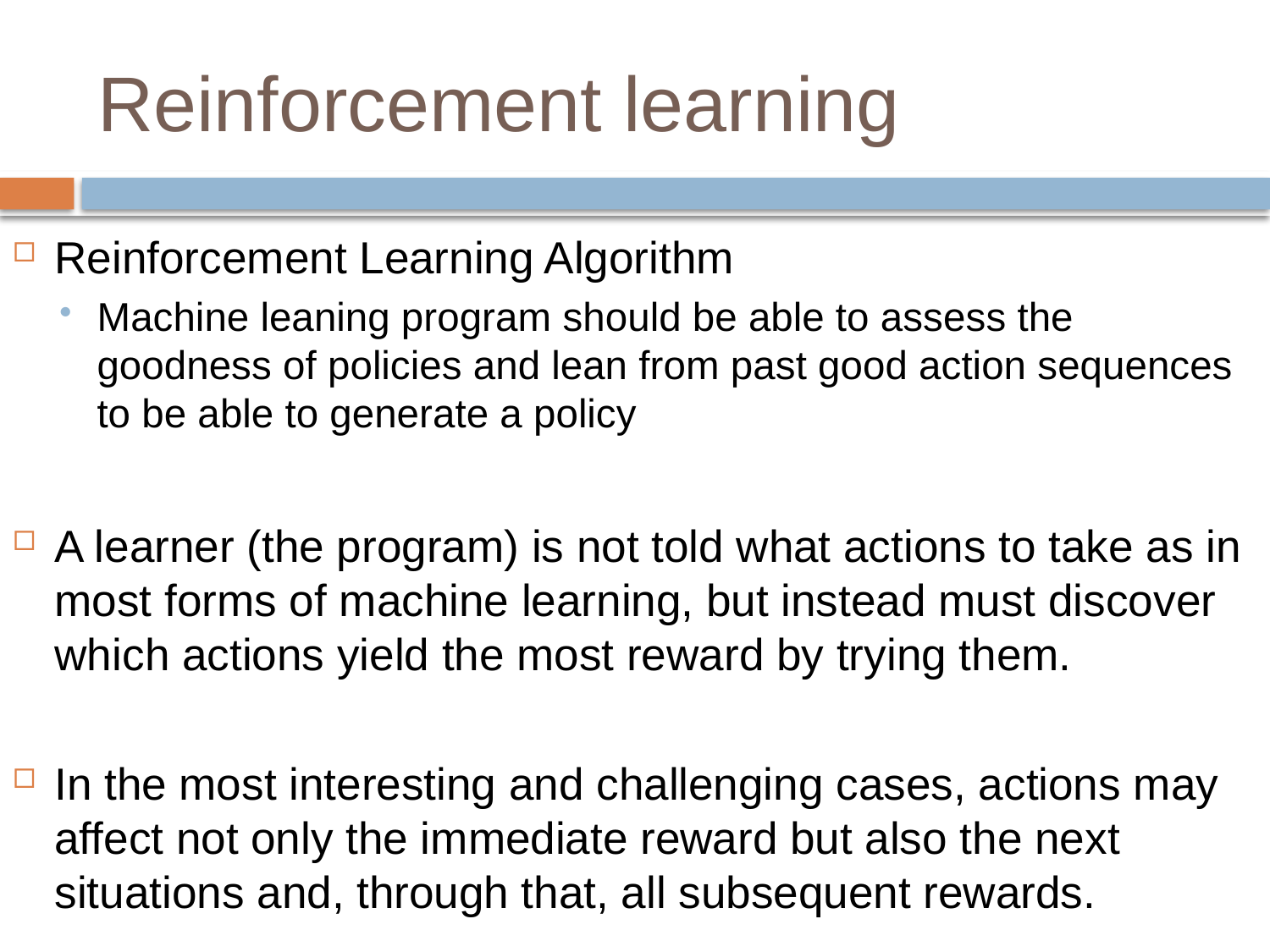

# Reinforcement learning
Reinforcement Learning Algorithm
Machine leaning program should be able to assess the goodness of policies and lean from past good action sequences to be able to generate a policy

A learner (the program) is not told what actions to take as in most forms of machine learning, but instead must discover which actions yield the most reward by trying them.

In the most interesting and challenging cases, actions may affect not only the immediate reward but also the next situations and, through that, all subsequent rewards.